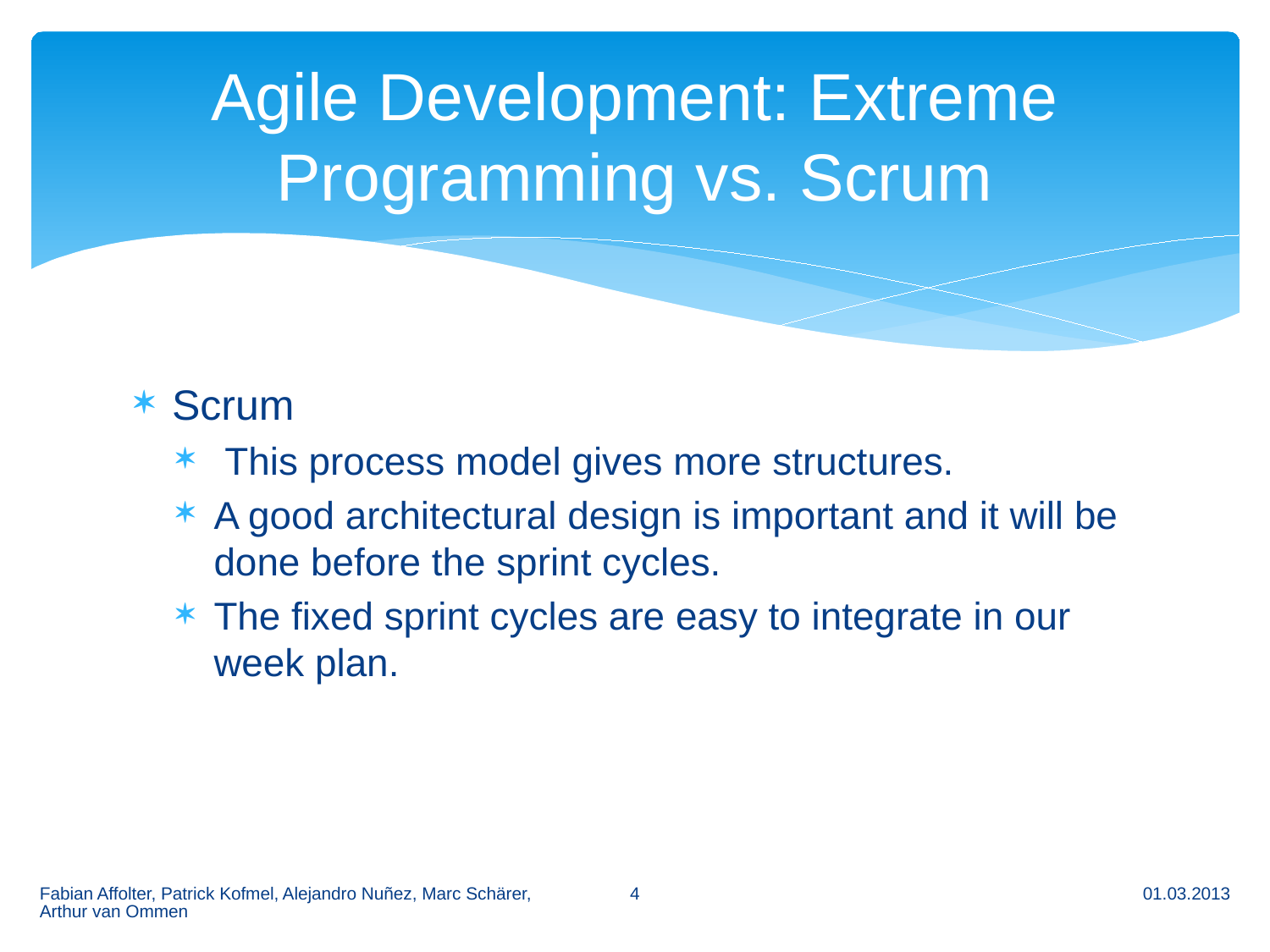

# Agile Development: Extreme Programming vs. Scrum
Scrum
 This process model gives more structures.
A good architectural design is important and it will be done before the sprint cycles.
The fixed sprint cycles are easy to integrate in our week plan.

4
Fabian Affolter, Patrick Kofmel, Alejandro Nuñez, Marc Schärer, Arthur van Ommen
01.03.2013